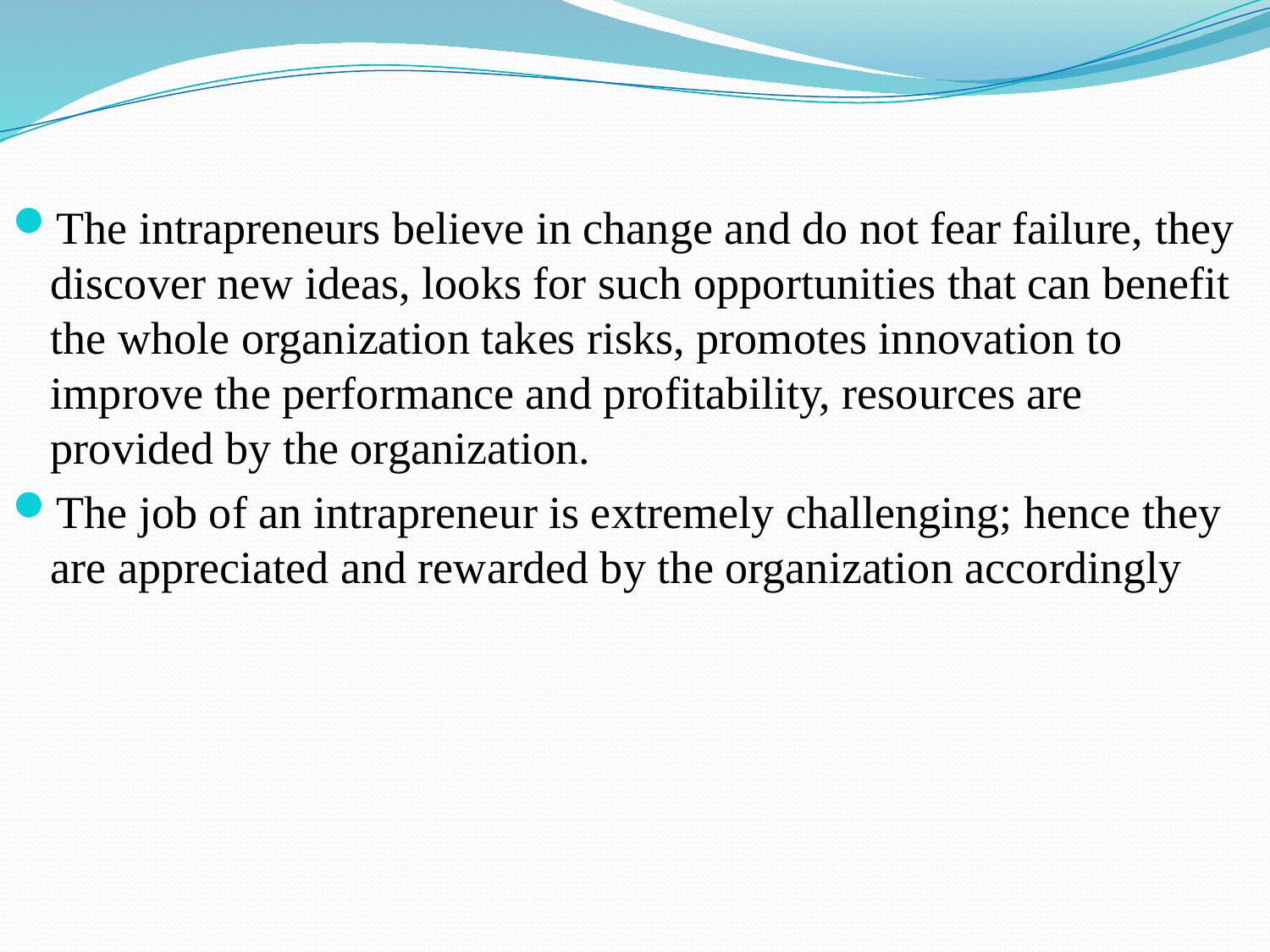

The intrapreneurs believe in change and do not fear failure, they discover new ideas, looks for such opportunities that can benefit the whole organization takes risks, promotes innovation to improve the performance and profitability, resources are provided by the organization.
The job of an intrapreneur is extremely challenging; hence they are appreciated and rewarded by the organization accordingly